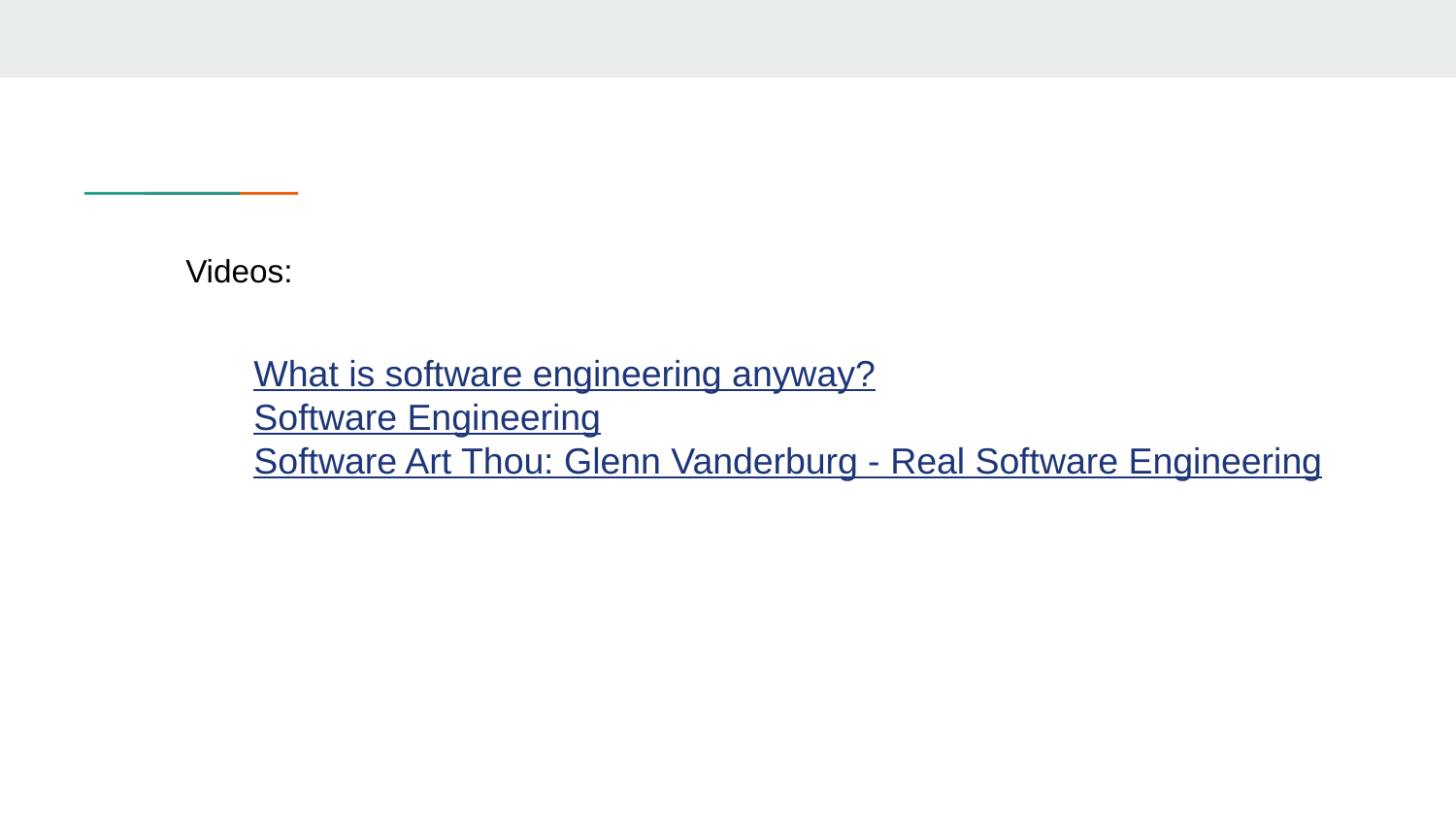

Videos:
What is software engineering anyway?
Software Engineering
Software Art Thou: Glenn Vanderburg - Real Software Engineering